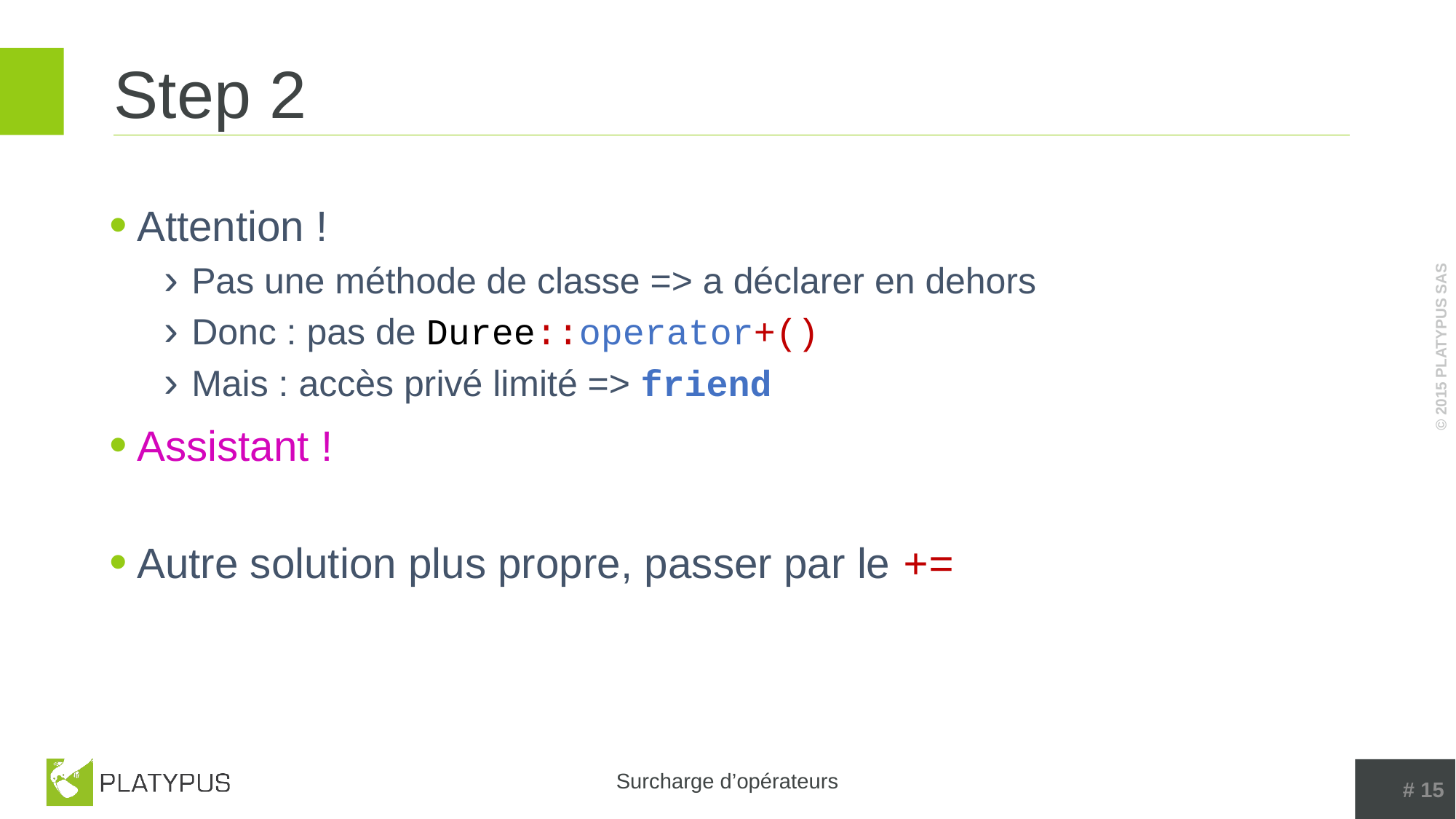

# Step 2
Attention !
Pas une méthode de classe => a déclarer en dehors
Donc : pas de Duree::operator+()
Mais : accès privé limité => friend
Assistant !

Autre solution plus propre, passer par le +=
# 15
Surcharge d’opérateurs